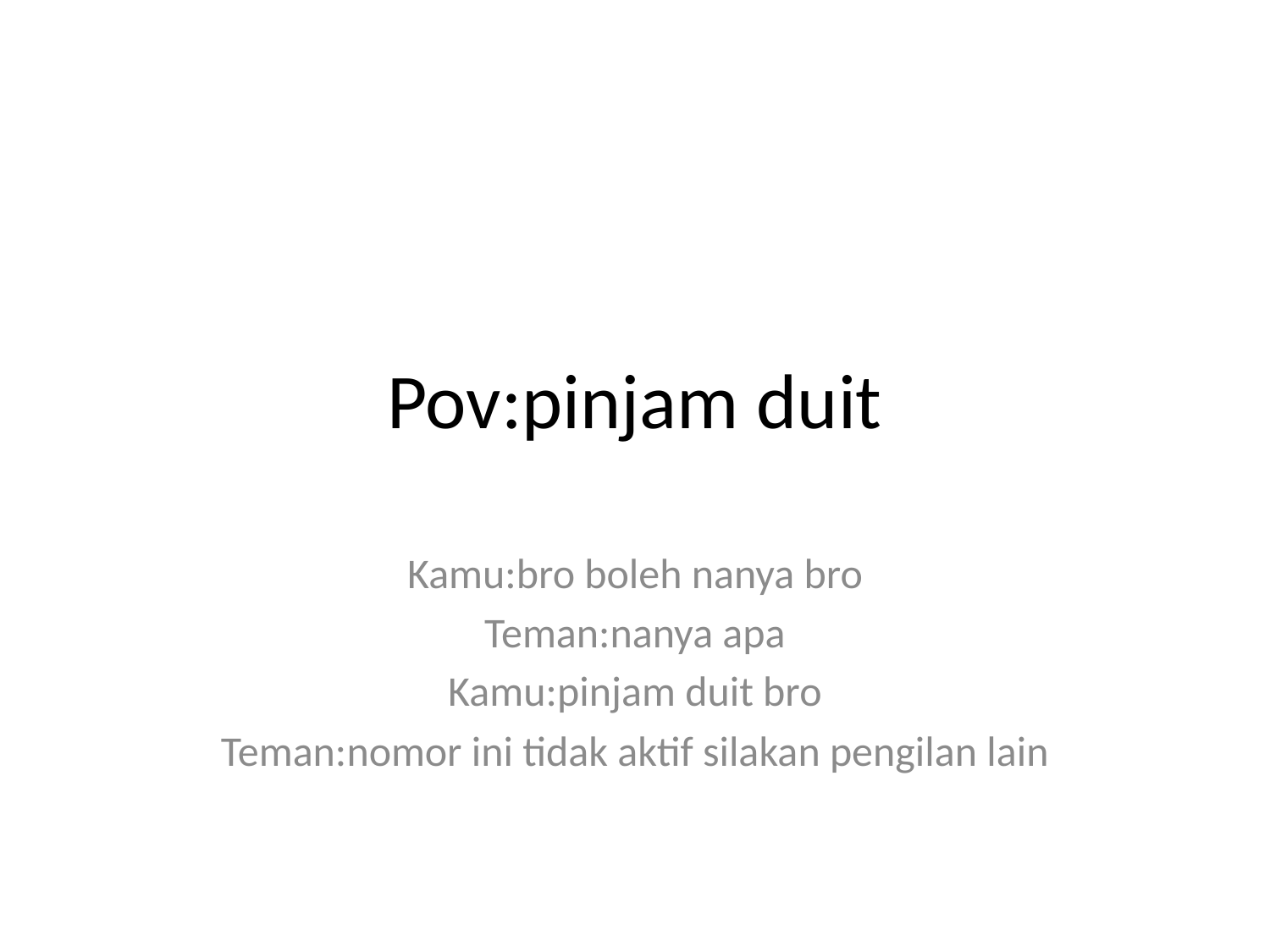

# Pov:pinjam duit
Kamu:bro boleh nanya bro
Teman:nanya apa
Kamu:pinjam duit bro
Teman:nomor ini tidak aktif silakan pengilan lain